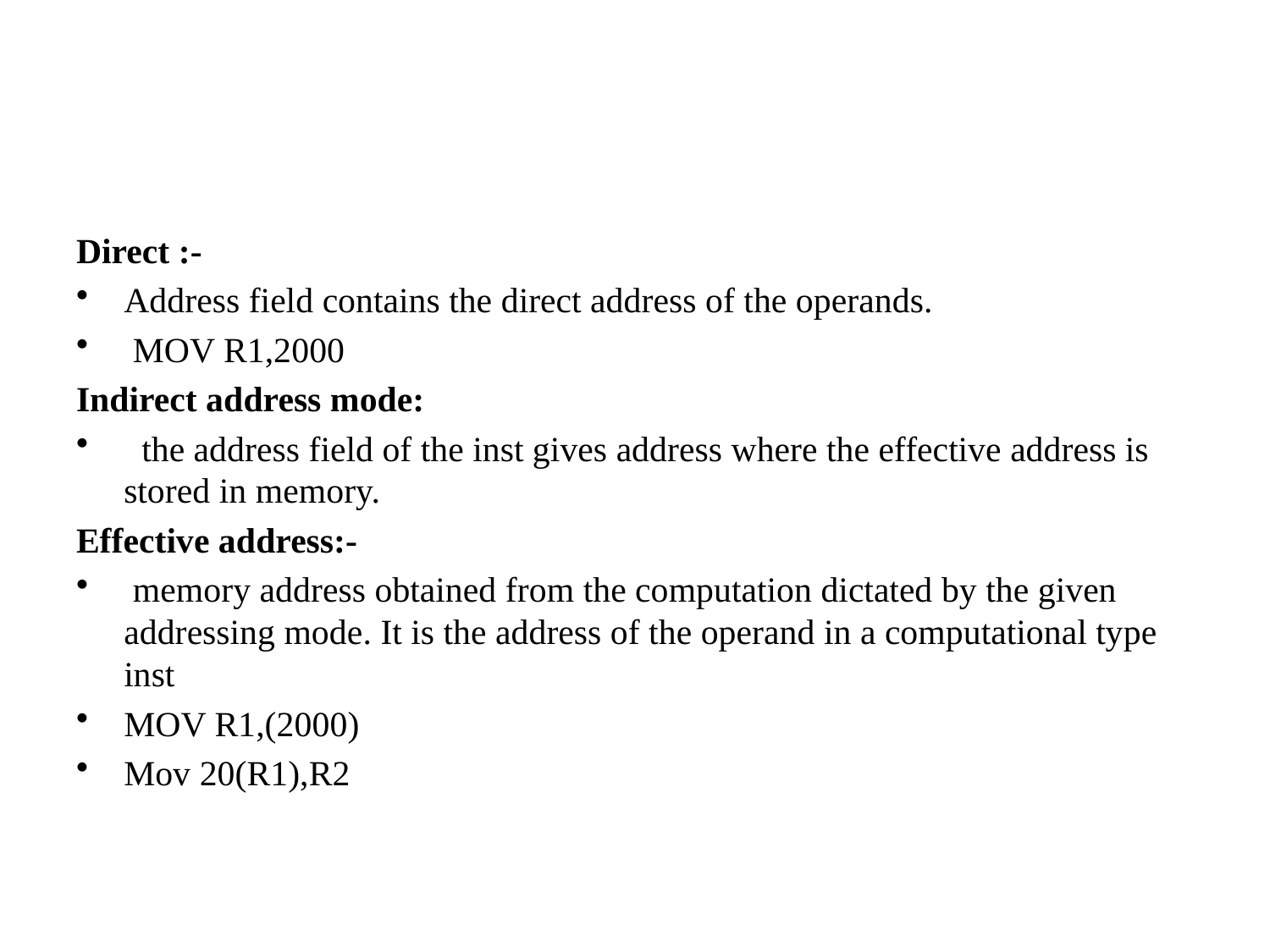

Direct :-
Address field contains the direct address of the operands.
 MOV R1,2000
Indirect address mode:
  the address field of the inst gives address where the effective address is stored in memory.
Effective address:-
 memory address obtained from the computation dictated by the given addressing mode. It is the address of the operand in a computational type inst
MOV R1,(2000)
Mov 20(R1),R2